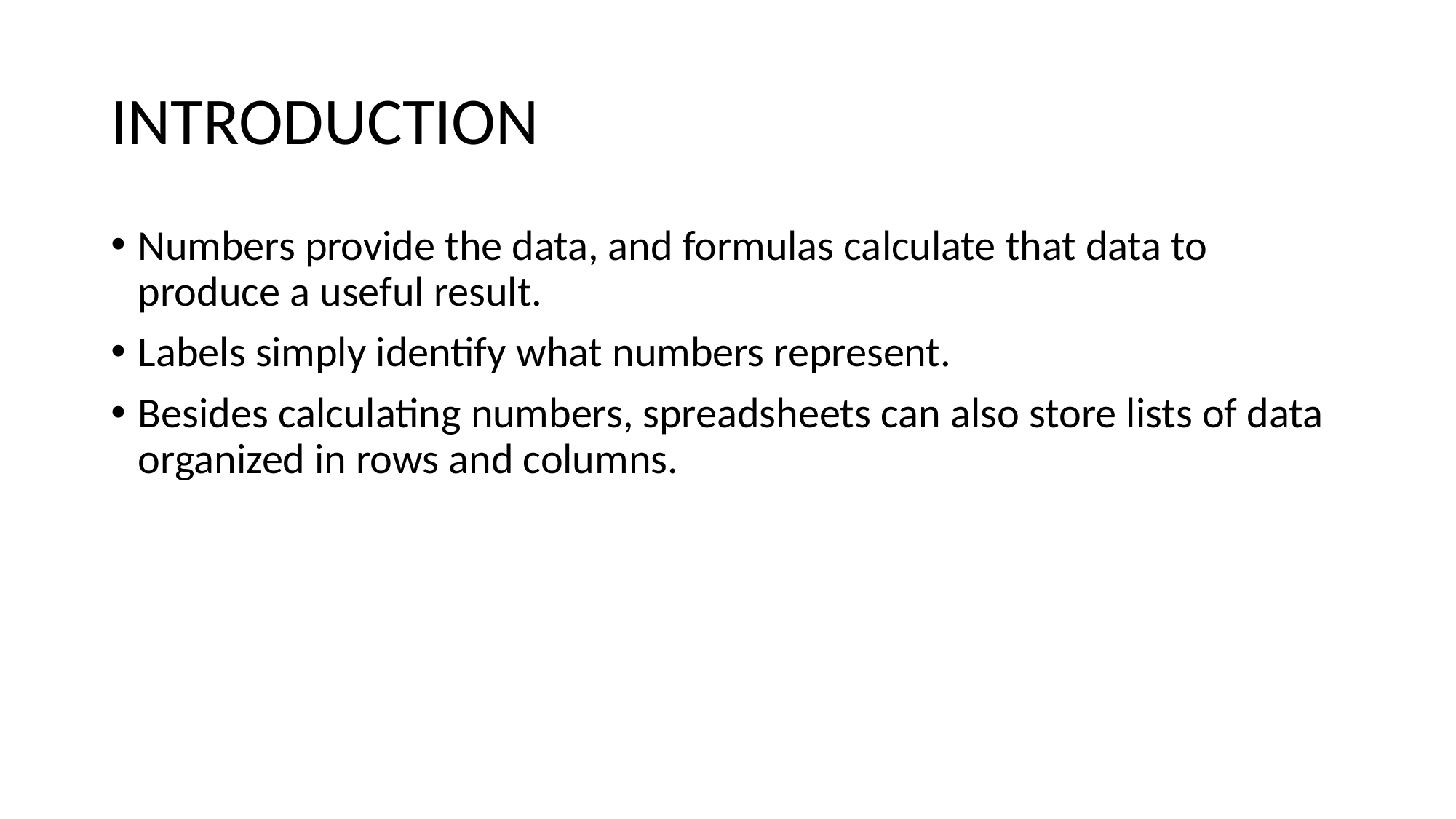

# INTRODUCTION
Numbers provide the data, and formulas calculate that data to produce a useful result.
Labels simply identify what numbers represent.
Besides calculating numbers, spreadsheets can also store lists of data organized in rows and columns.